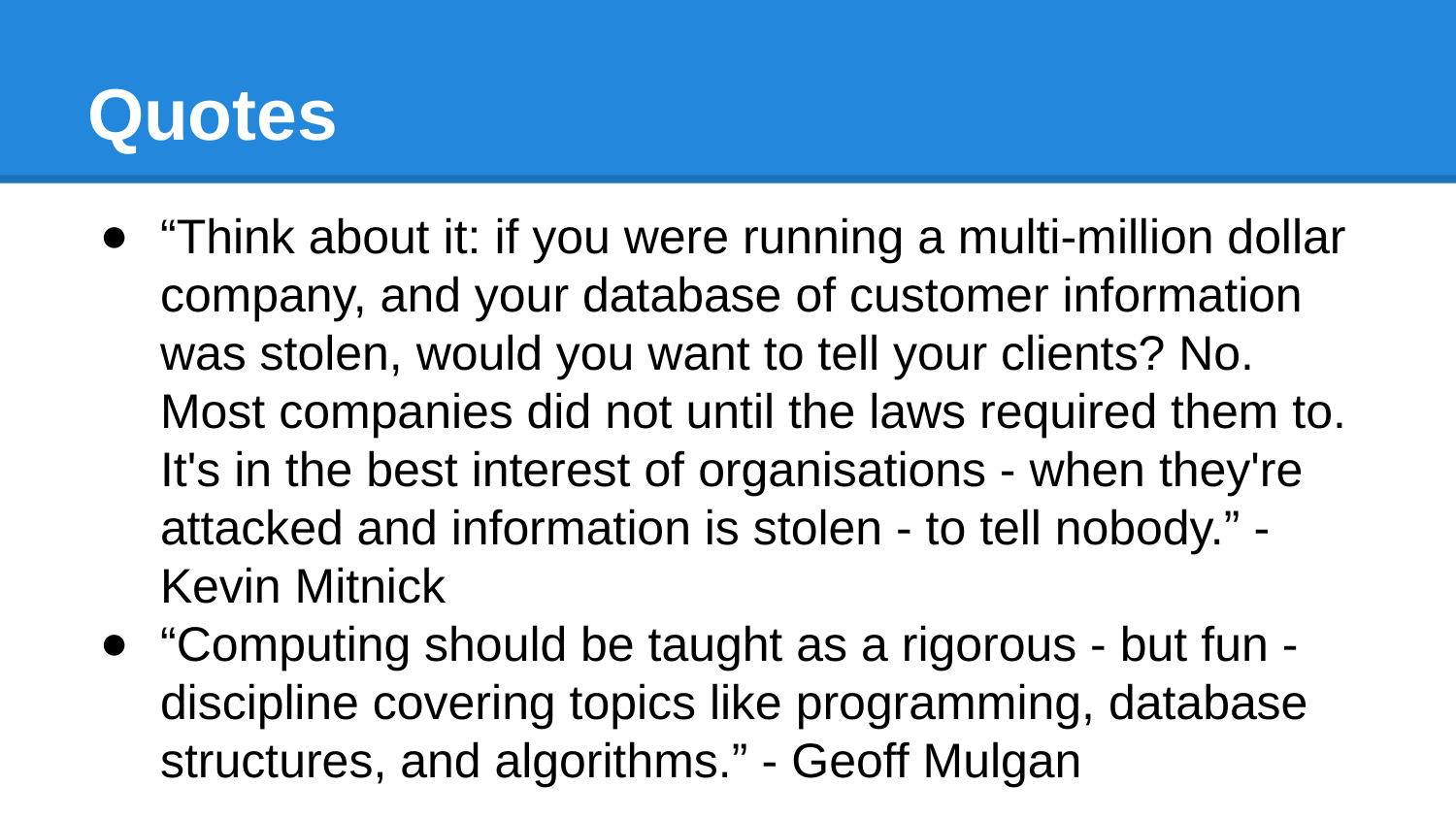

# Quotes
“Think about it: if you were running a multi-million dollar company, and your database of customer information was stolen, would you want to tell your clients? No. Most companies did not until the laws required them to. It's in the best interest of organisations - when they're attacked and information is stolen - to tell nobody.” - Kevin Mitnick
“Computing should be taught as a rigorous - but fun - discipline covering topics like programming, database structures, and algorithms.” - Geoff Mulgan